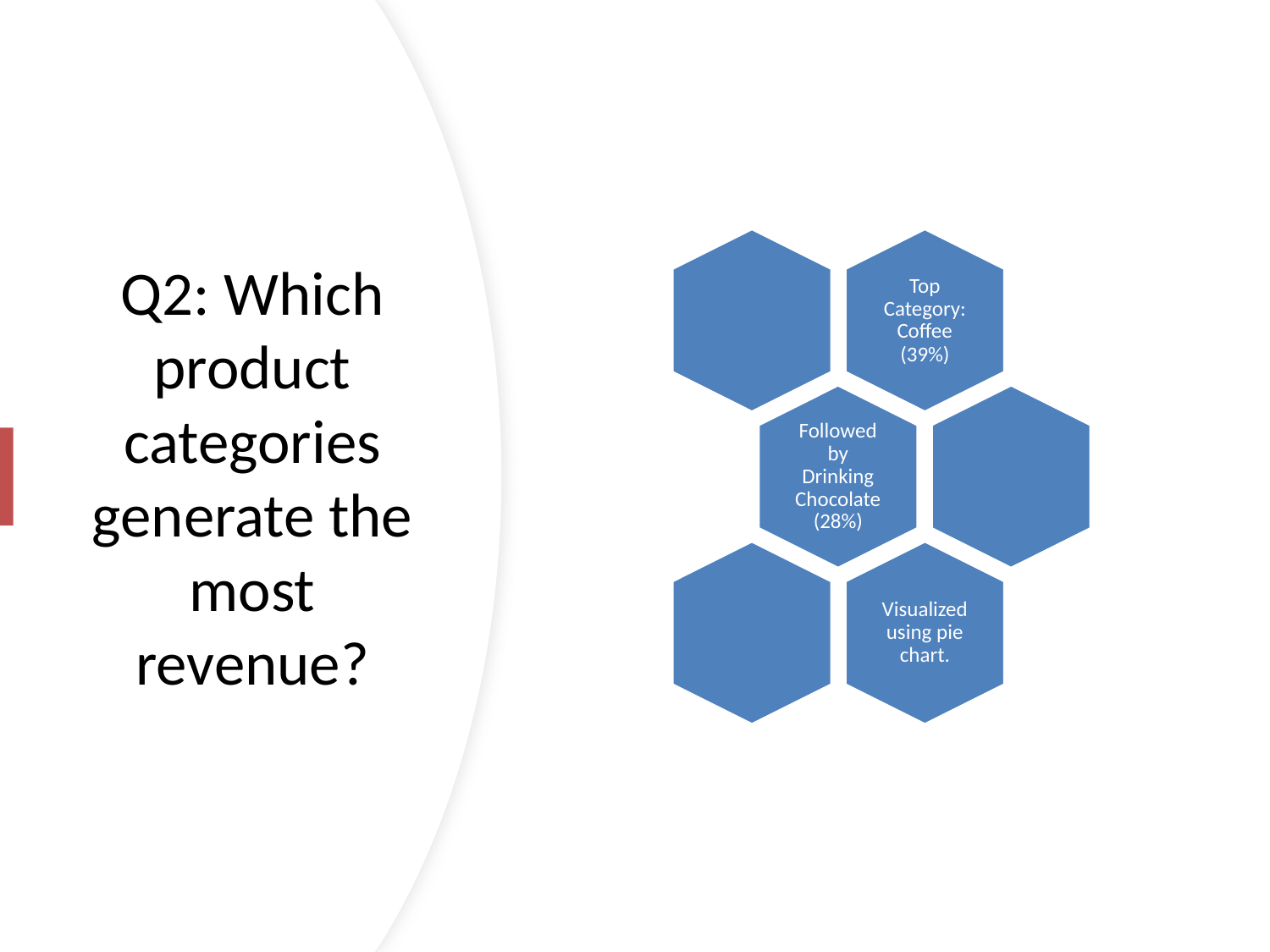

Top Category: Coffee (39%)

Followed by Drinking Chocolate (28%)

Visualized using pie chart.

# Q2: Which product categories generate the most revenue?